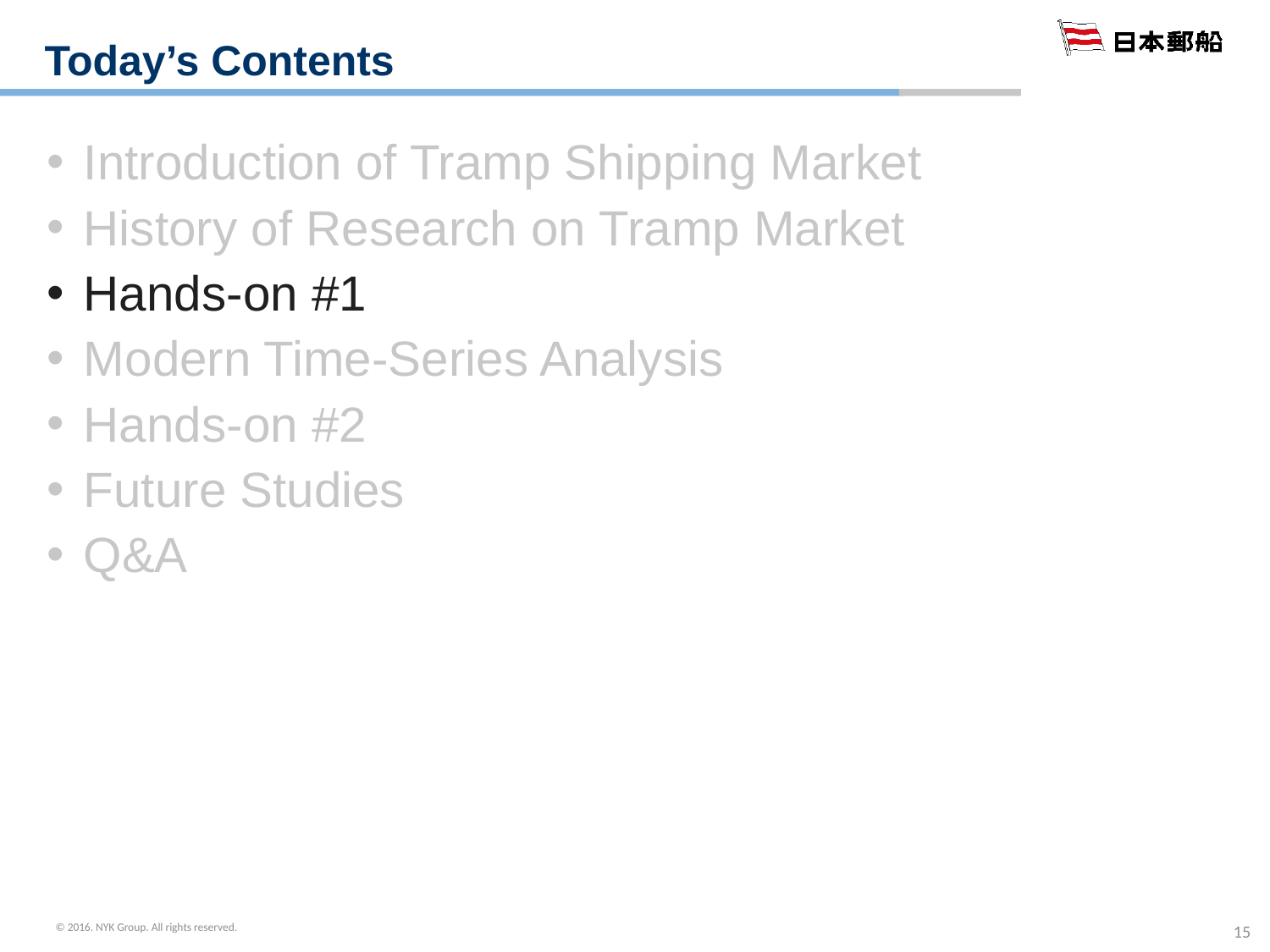

# Today’s Contents
Introduction of Tramp Shipping Market
History of Research on Tramp Market
Hands-on #1
Modern Time-Series Analysis
Hands-on #2
Future Studies
Q&A

15